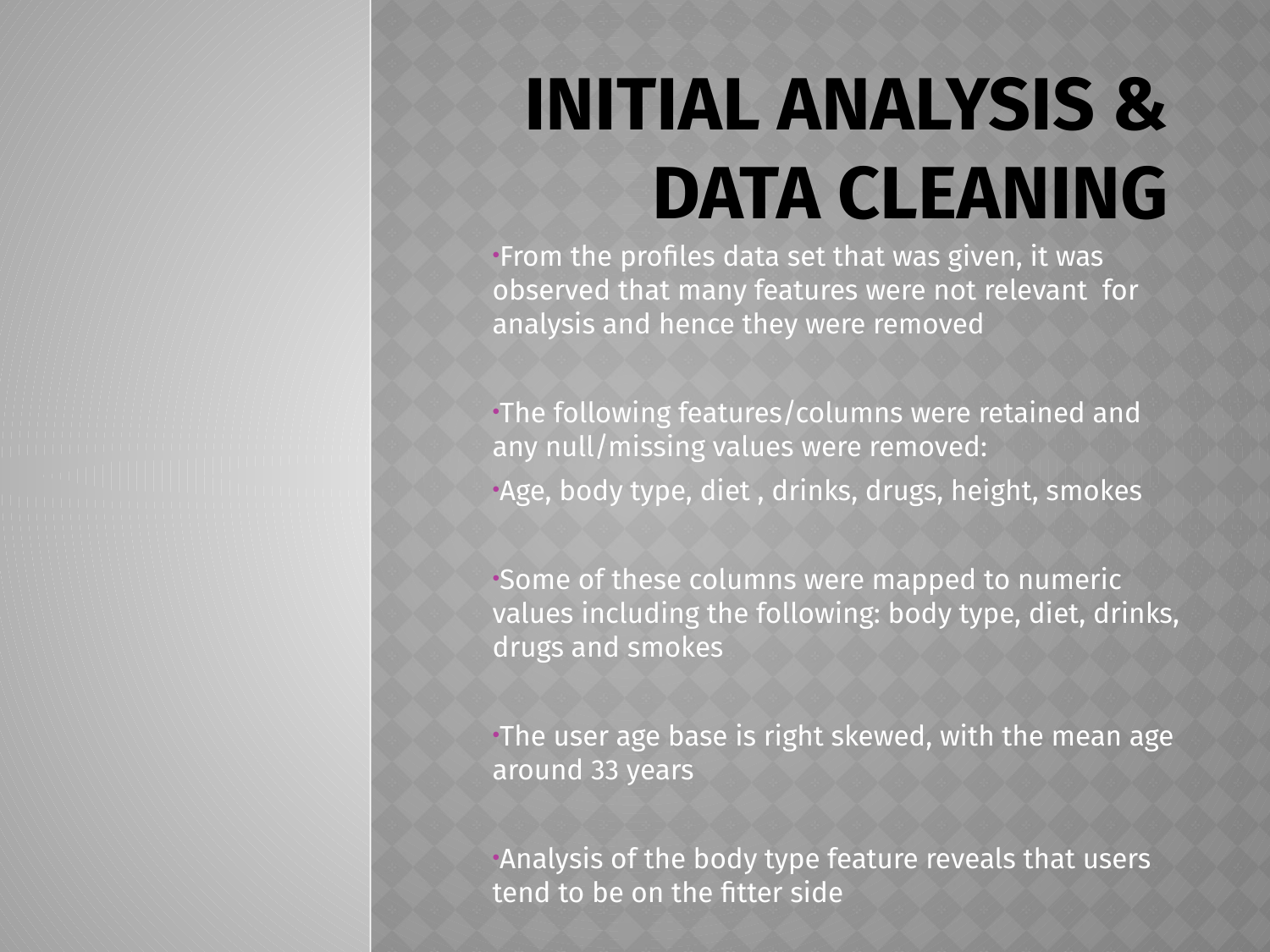

# INITIAL ANALYSIS & data cleaning
From the profiles data set that was given, it was observed that many features were not relevant  for analysis and hence they were removed

The following features/columns were retained and any null/missing values were removed:
Age, body type, diet , drinks, drugs, height, smokes

Some of these columns were mapped to numeric values including the following: body type, diet, drinks, drugs and smokes

The user age base is right skewed, with the mean age around 33 years

Analysis of the body type feature reveals that users tend to be on the fitter side